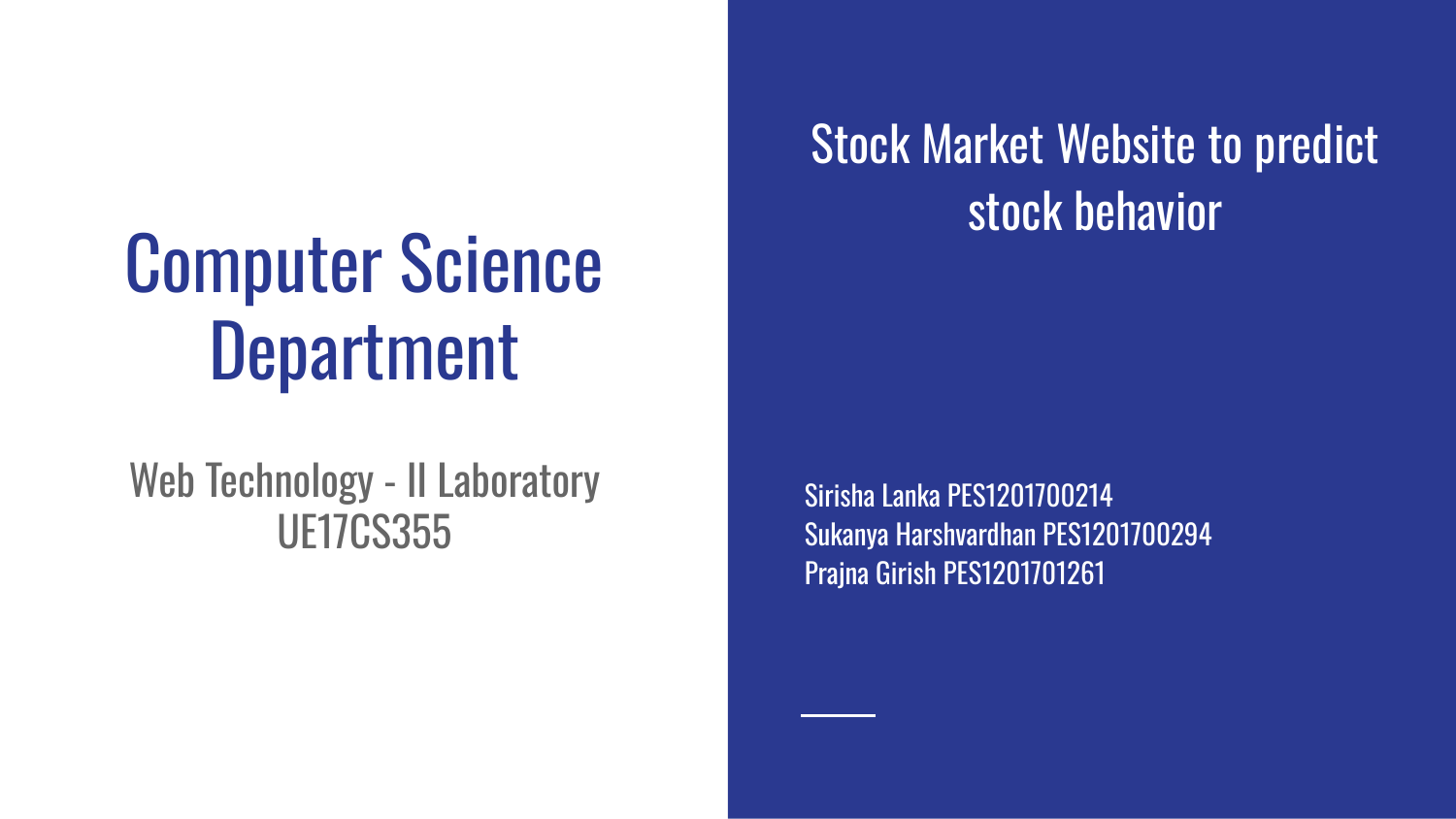

Stock Market Website to predict stock behavior

Sirisha Lanka PES1201700214
Sukanya Harshvardhan PES1201700294
Prajna Girish PES1201701261
# Computer Science Department
Web Technology - II Laboratory
UE17CS355